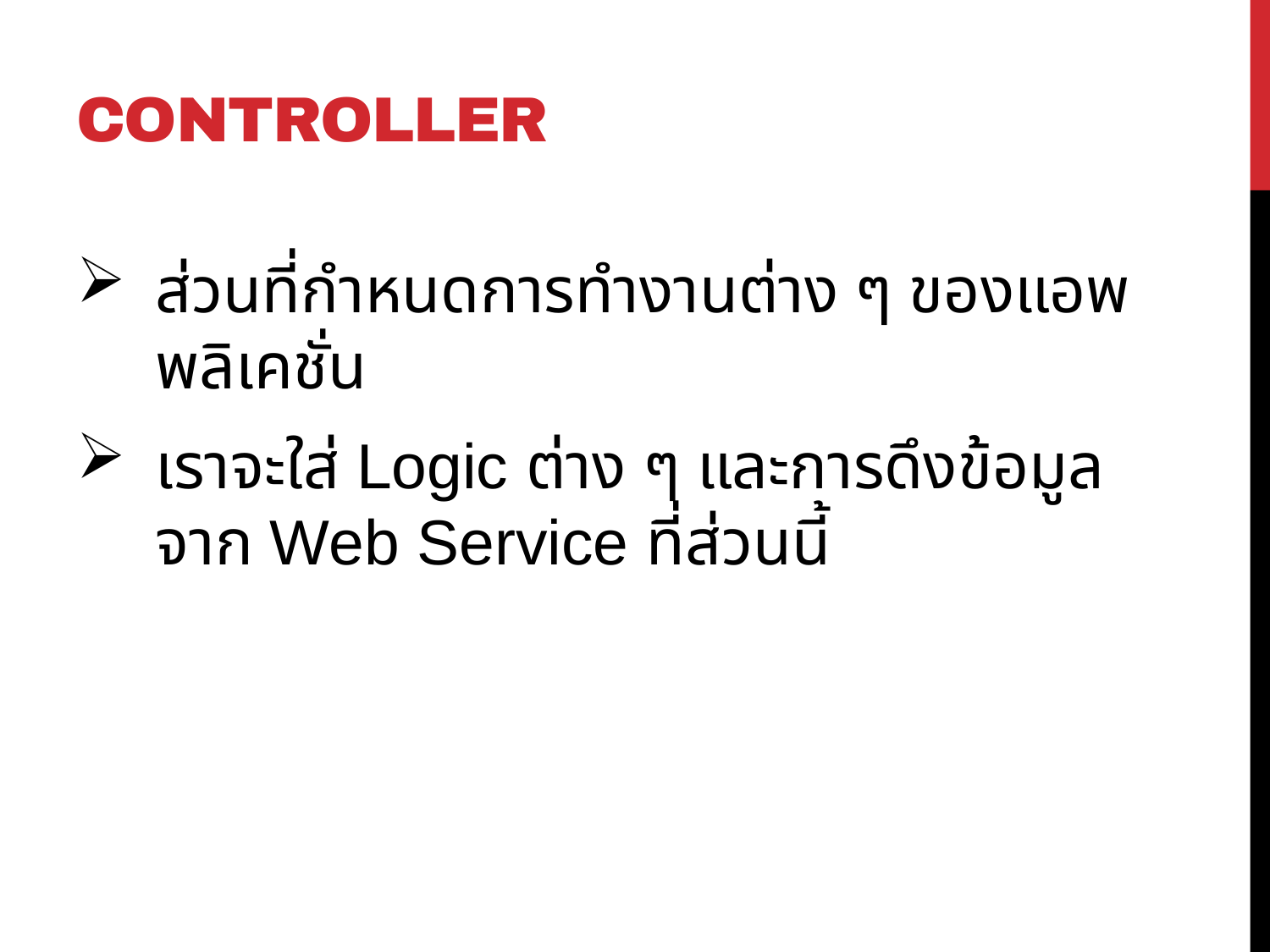

# controller
ส่วนที่กำหนดการทำงานต่าง ๆ ของแอพพลิเคชั่น
เราจะใส่ Logic ต่าง ๆ และการดึงข้อมูลจาก Web Service ที่ส่วนนี้